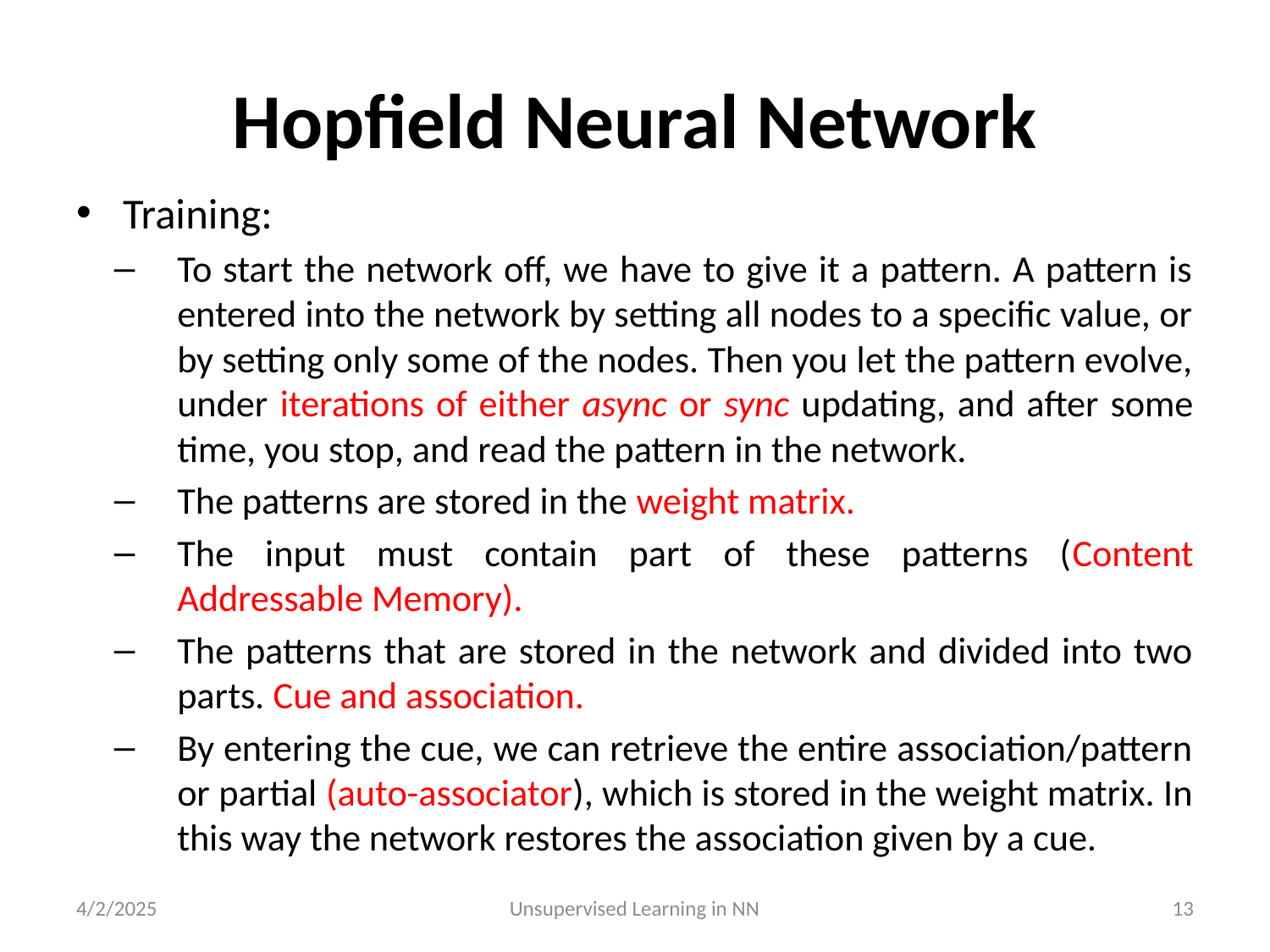

# Hopfield Neural Network
Training:
To start the network off, we have to give it a pattern. A pattern is entered into the network by setting all nodes to a specific value, or by setting only some of the nodes. Then you let the pattern evolve, under iterations of either async or sync updating, and after some time, you stop, and read the pattern in the network.
The patterns are stored in the weight matrix.
The input must contain part of these patterns (Content Addressable Memory).
The patterns that are stored in the network and divided into two parts. Cue and association.
By entering the cue, we can retrieve the entire association/pattern or partial (auto-associator), which is stored in the weight matrix. In this way the network restores the association given by a cue.

4/2/2025
Unsupervised Learning in NN
13